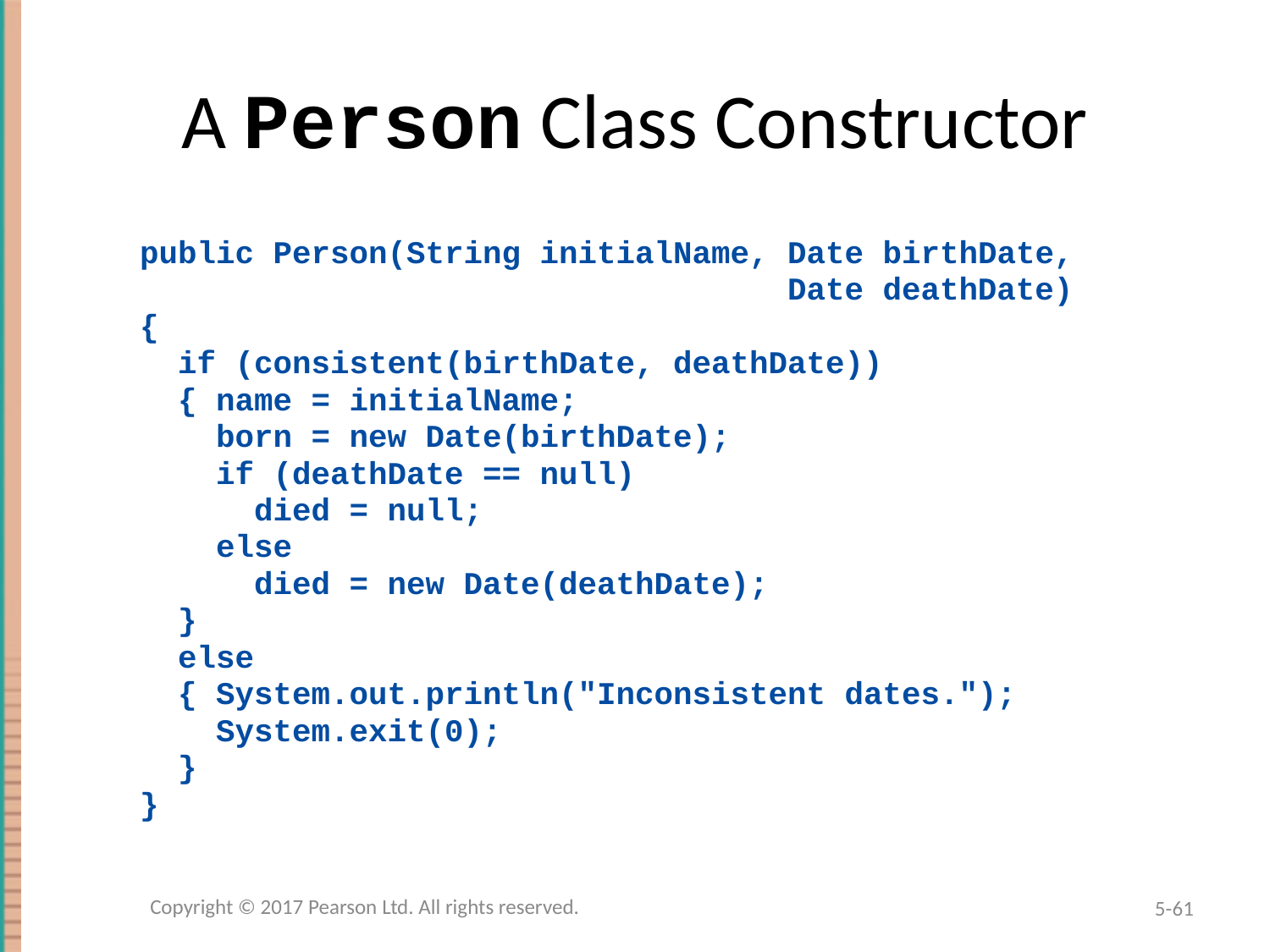

# A Person Class Constructor
public Person(String initialName, Date birthDate,
                                  Date deathDate)
{
  if (consistent(birthDate, deathDate))
  { name = initialName;
    born = new Date(birthDate);
    if (deathDate == null)
      died = null;
    else
      died = new Date(deathDate);
  }
  else
  { System.out.println("Inconsistent dates.");
    System.exit(0);
  }
}

Copyright © 2017 Pearson Ltd. All rights reserved.
5-61